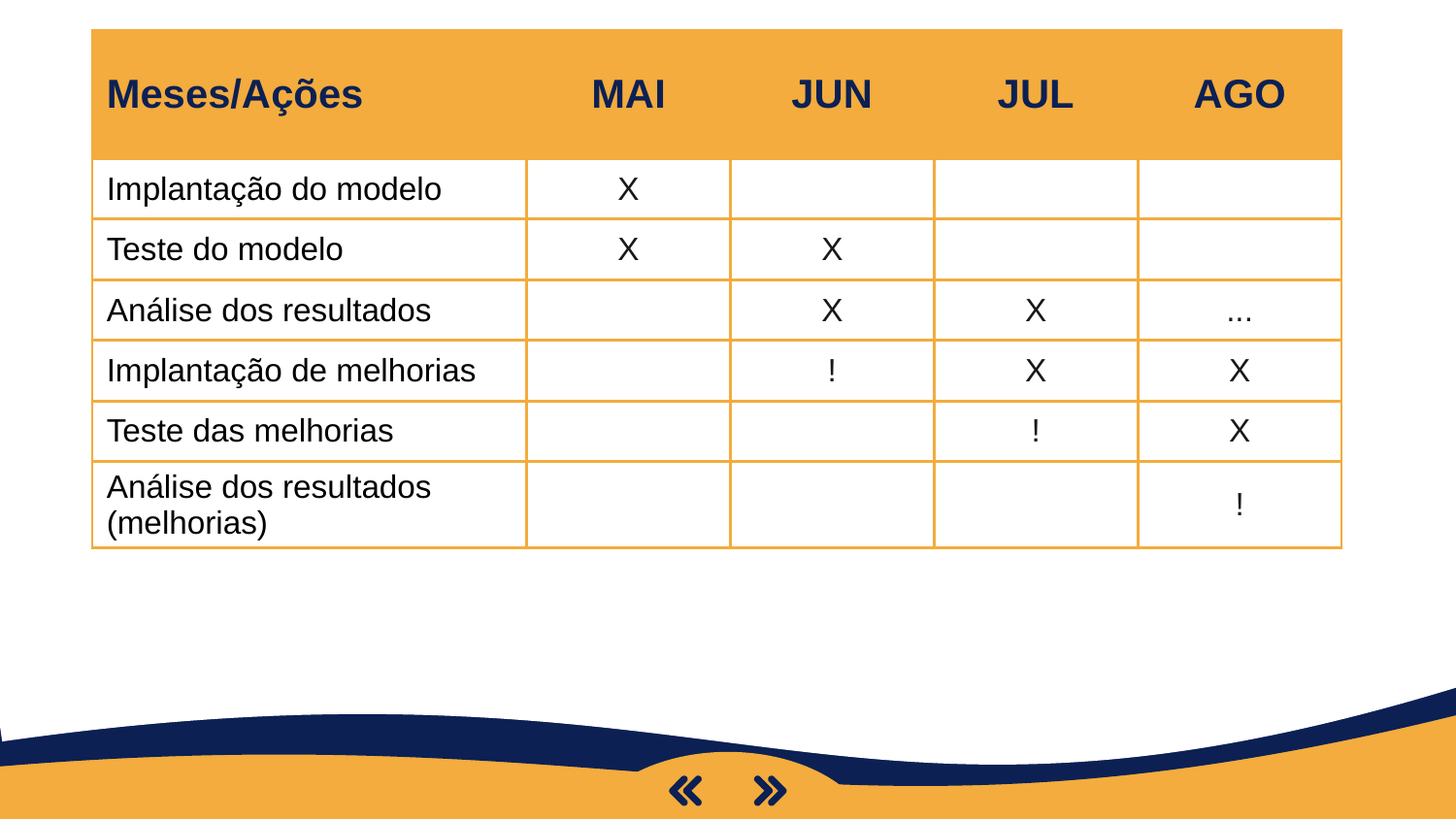

| Meses/Ações | MAI | JUN | JUL | AGO |
| --- | --- | --- | --- | --- |
| Implantação do modelo | X |  |  |  |
| Teste do modelo | X | X |  |  |
| Análise dos resultados |  | X | X | ... |
| Implantação de melhorias |  | ! | X | X |
| Teste das melhorias |  |  | ! | X |
| Análise dos resultados (melhorias) |  |  |  | ! |